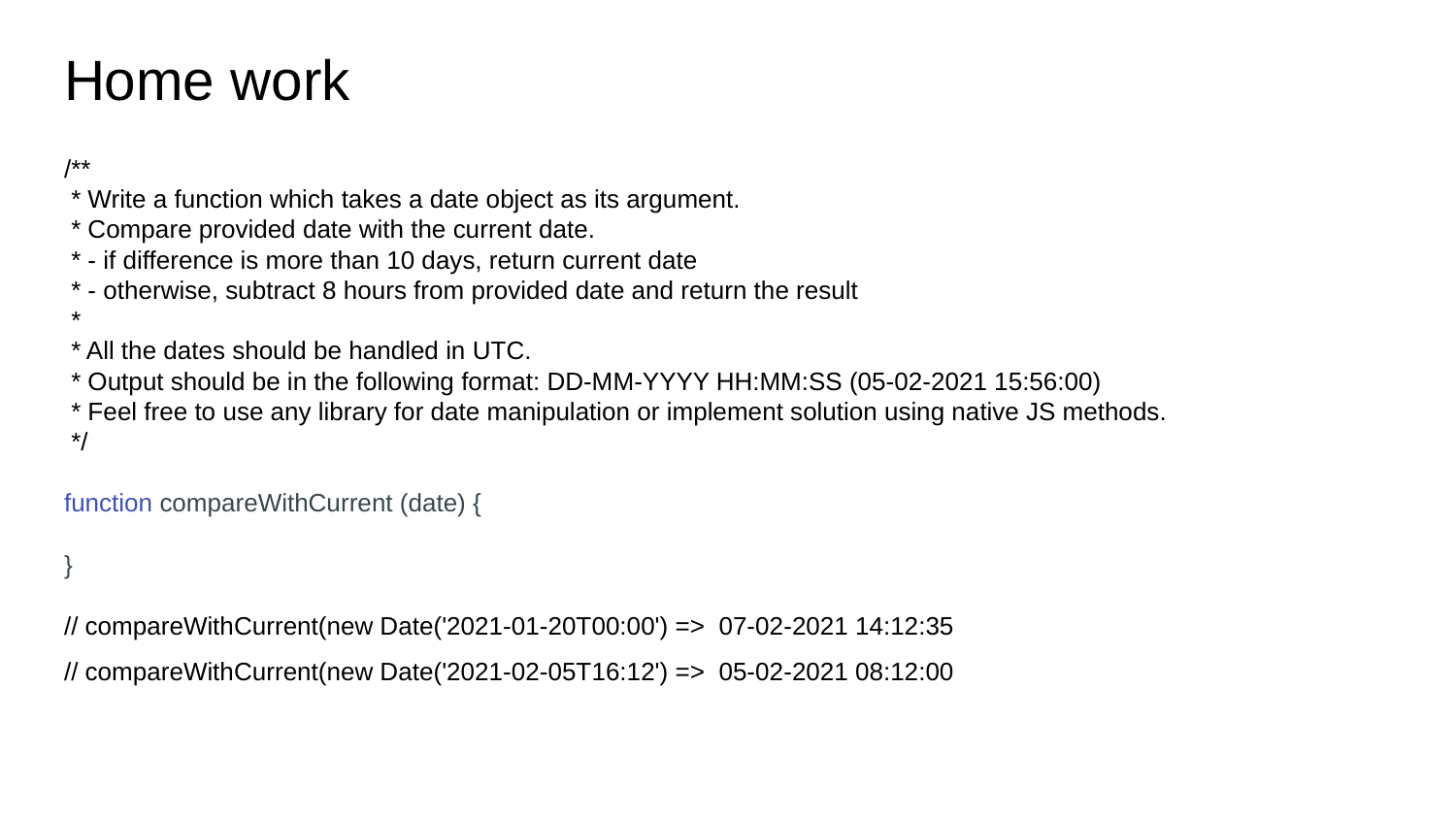

# Home work
/**
 * Write a function which takes a date object as its argument.
 * Compare provided date with the current date.
 * - if difference is more than 10 days, return current date
 * - otherwise, subtract 8 hours from provided date and return the result
 *
 * All the dates should be handled in UTC.
 * Output should be in the following format: DD-MM-YYYY HH:MM:SS (05-02-2021 15:56:00)
 * Feel free to use any library for date manipulation or implement solution using native JS methods.
 */

function compareWithCurrent (date) {

}

// compareWithCurrent(new Date('2021-01-20T00:00') =>  07-02-2021 14:12:35
// compareWithCurrent(new Date('2021-02-05T16:12') =>  05-02-2021 08:12:00